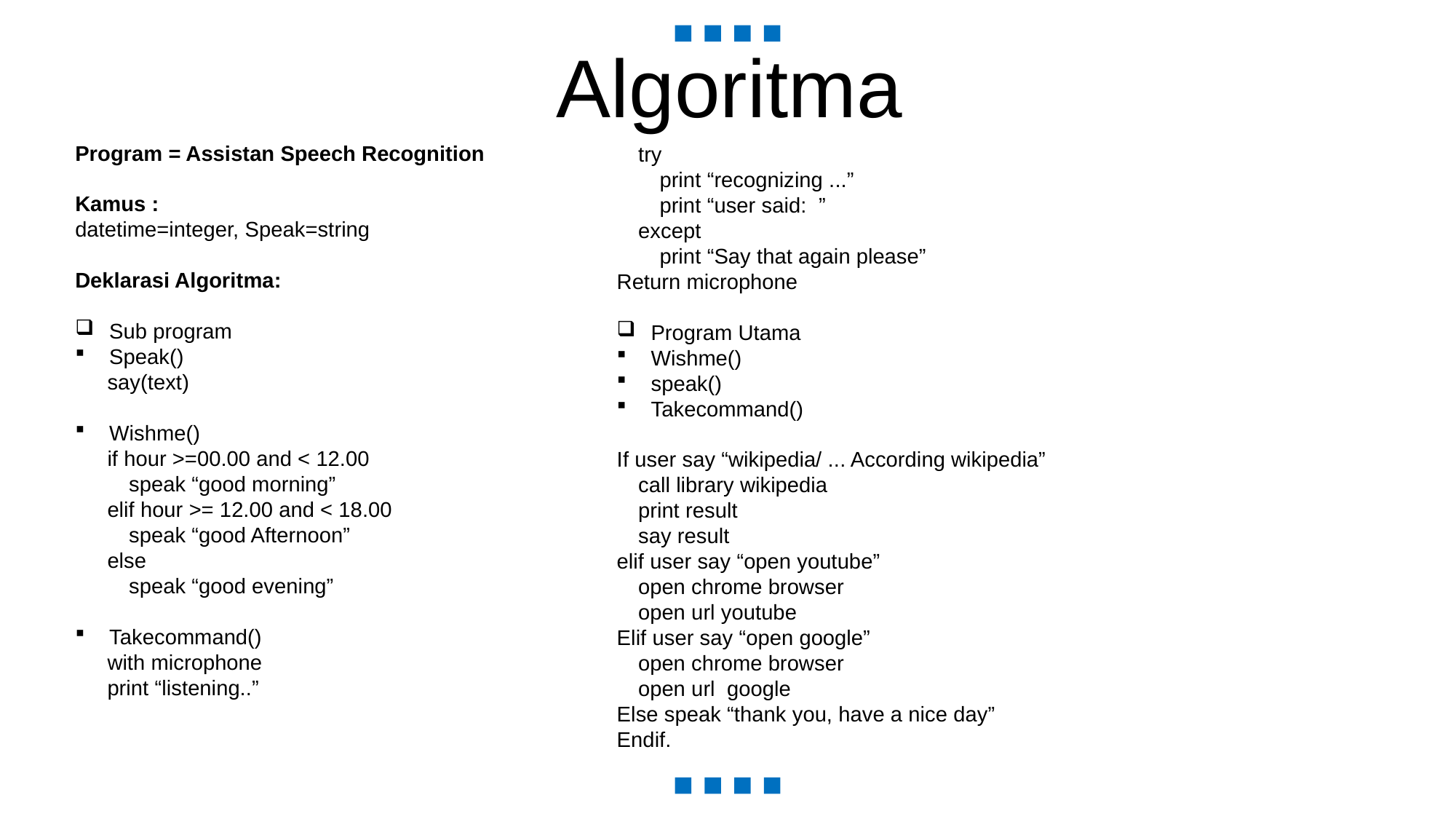

Algoritma
Program = Assistan Speech Recognition

Kamus :
datetime=integer, Speak=string

Deklarasi Algoritma:

Sub program
Speak()
	say(text)

Wishme()
	if hour >=00.00 and < 12.00
		speak “good morning”
	elif hour >= 12.00 and < 18.00
		speak “good Afternoon”
	else
		speak “good evening”

Takecommand()
	with microphone
	print “listening..”
	try
		print “recognizing ...”
		print “user said:  ”
	except
		print “Say that again please”
Return microphone

Program Utama
Wishme()
speak()
Takecommand()

If user say “wikipedia/ ... According wikipedia”
	call library wikipedia
	print result
	say result
elif user say “open youtube”
	open chrome browser
	open url youtube
Elif user say “open google”
	open chrome browser
	open url  google
Else speak “thank you, have a nice day”
Endif.